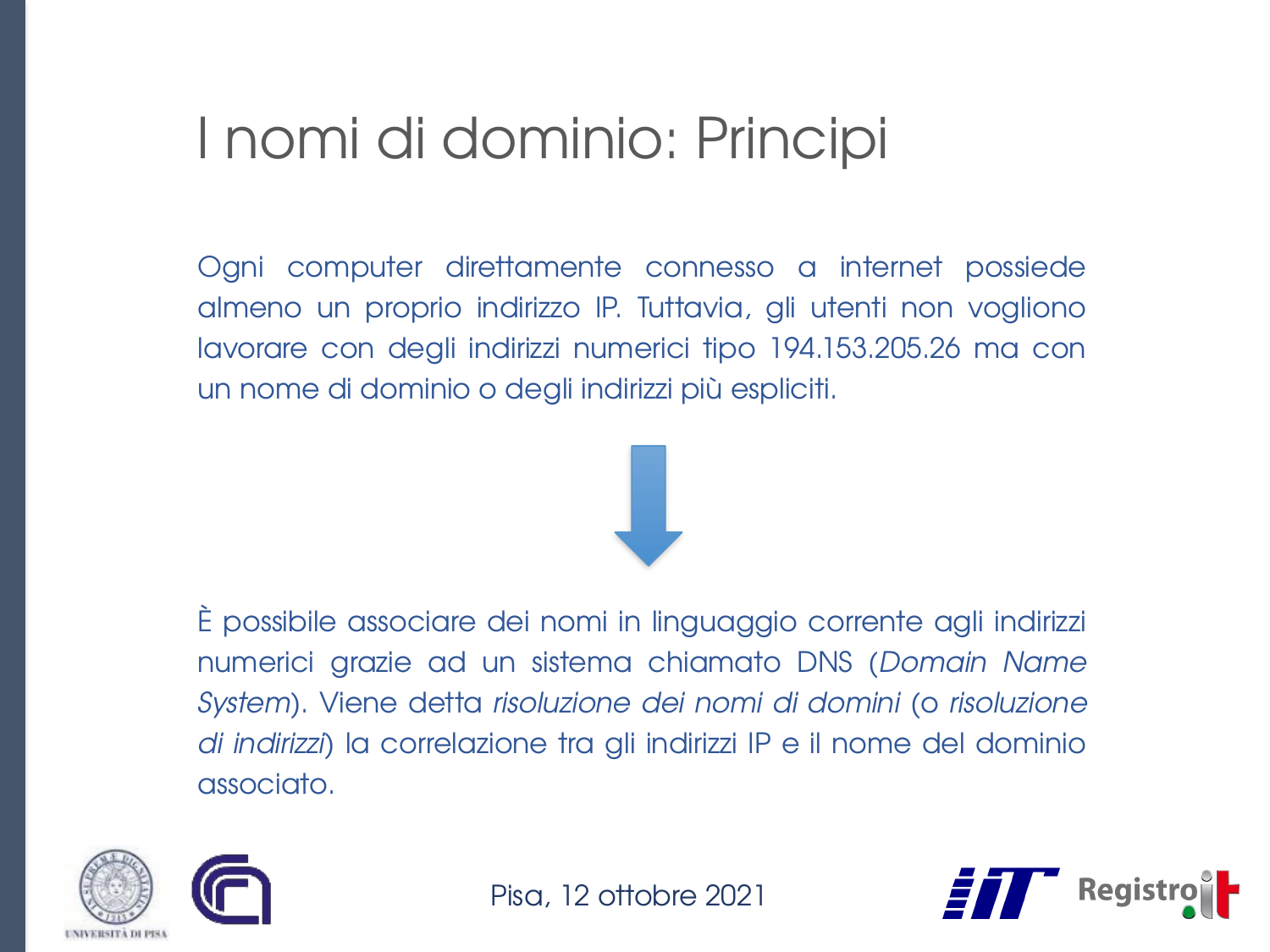

# I nomi di dominio: Principi
Ogni computer direttamente connesso a internet possiede almeno un proprio indirizzo IP. Tuttavia, gli utenti non vogliono lavorare con degli indirizzi numerici tipo 194.153.205.26 ma con un nome di dominio o degli indirizzi più espliciti.

È possibile associare dei nomi in linguaggio corrente agli indirizzi numerici grazie ad un sistema chiamato DNS (Domain Name System). Viene detta risoluzione dei nomi di domini (o risoluzione di indirizzi) la correlazione tra gli indirizzi IP e il nome del dominio associato.

Pisa, 12 ottobre 2021